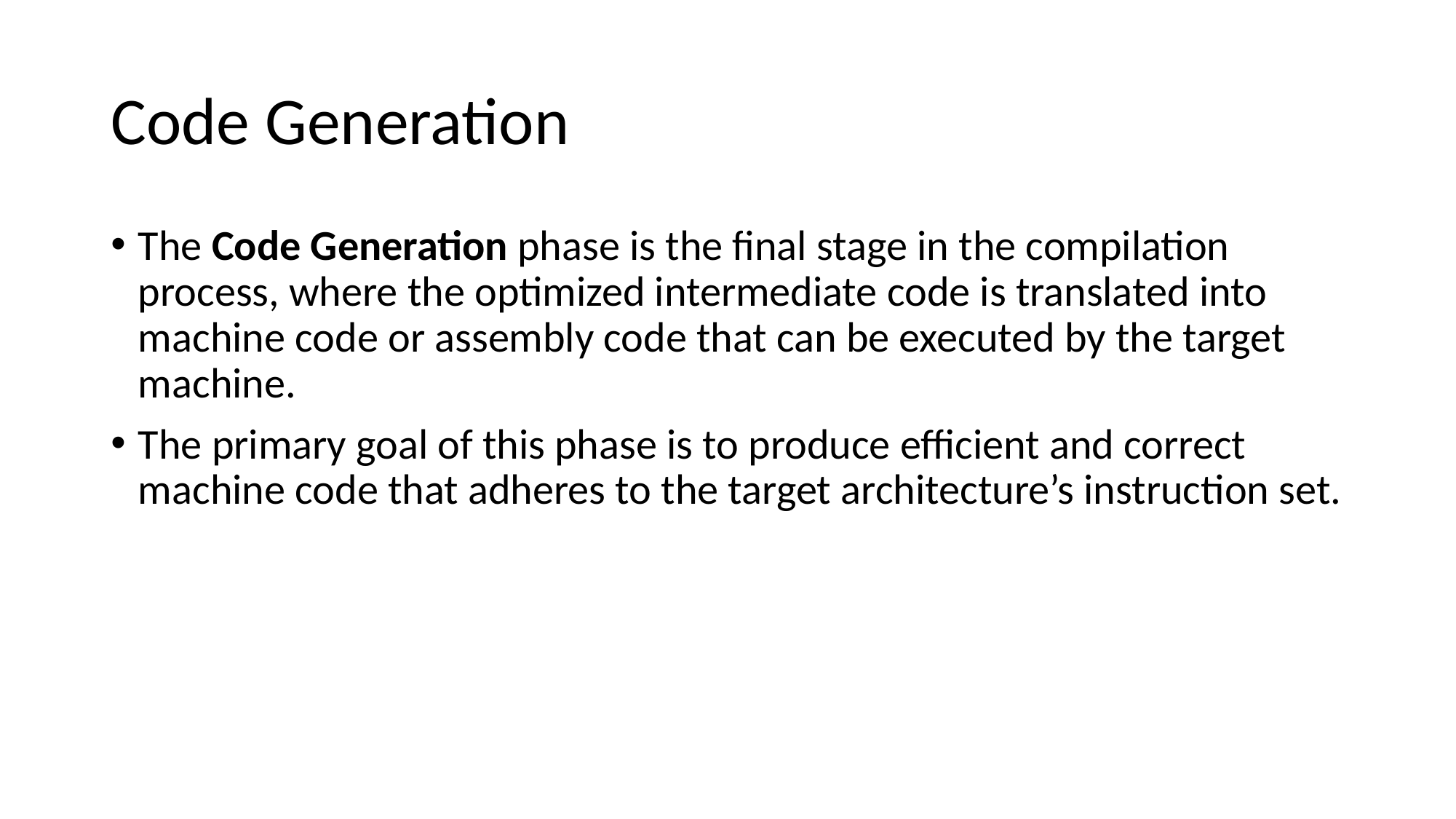

# Code Generation
The Code Generation phase is the final stage in the compilation process, where the optimized intermediate code is translated into machine code or assembly code that can be executed by the target machine.
The primary goal of this phase is to produce efficient and correct machine code that adheres to the target architecture’s instruction set.